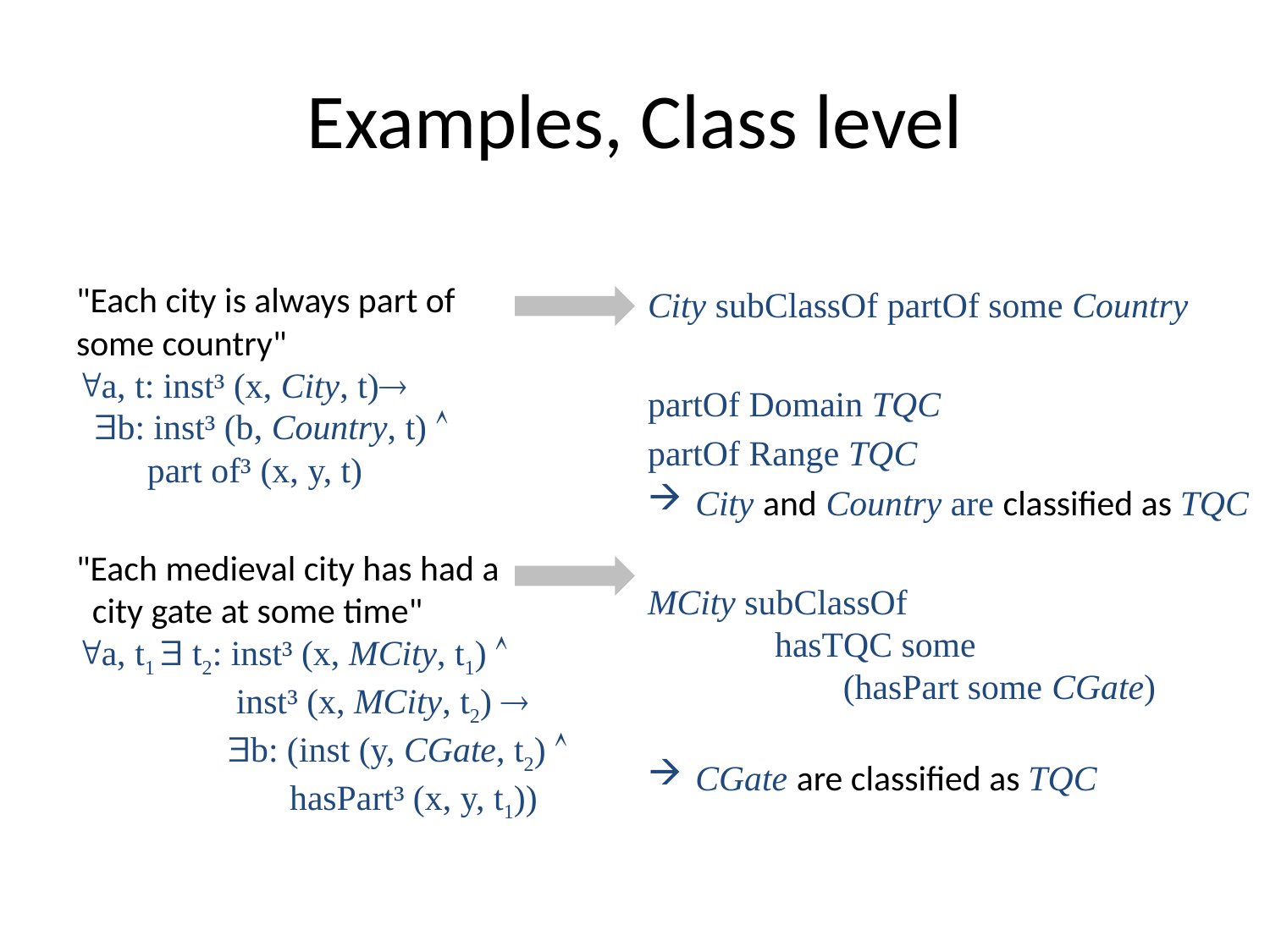

# Examples, Class level

"Each city is always part of
some country"
∀a, t: inst³ (x, City, t)→
  ∃b: inst³ (b, Country, t) ∧
        part of³ (x, y, t)

"Each medieval city has had a
  city gate at some time"
∀a, t1 ∃ t2: inst³ (x, MCity, t1) ∧
                  inst³ (x, MCity, t2) →
                 ∃b: (inst (y, CGate, t2) ∧
                        hasPart³ (x, y, t1))

City subClassOf partOf some Country

partOf Domain TQC
partOf Range TQC
City and Country are classified as TQC

MCity subClassOf
	hasTQC some
                      (hasPart some CGate)
CGate are classified as TQC